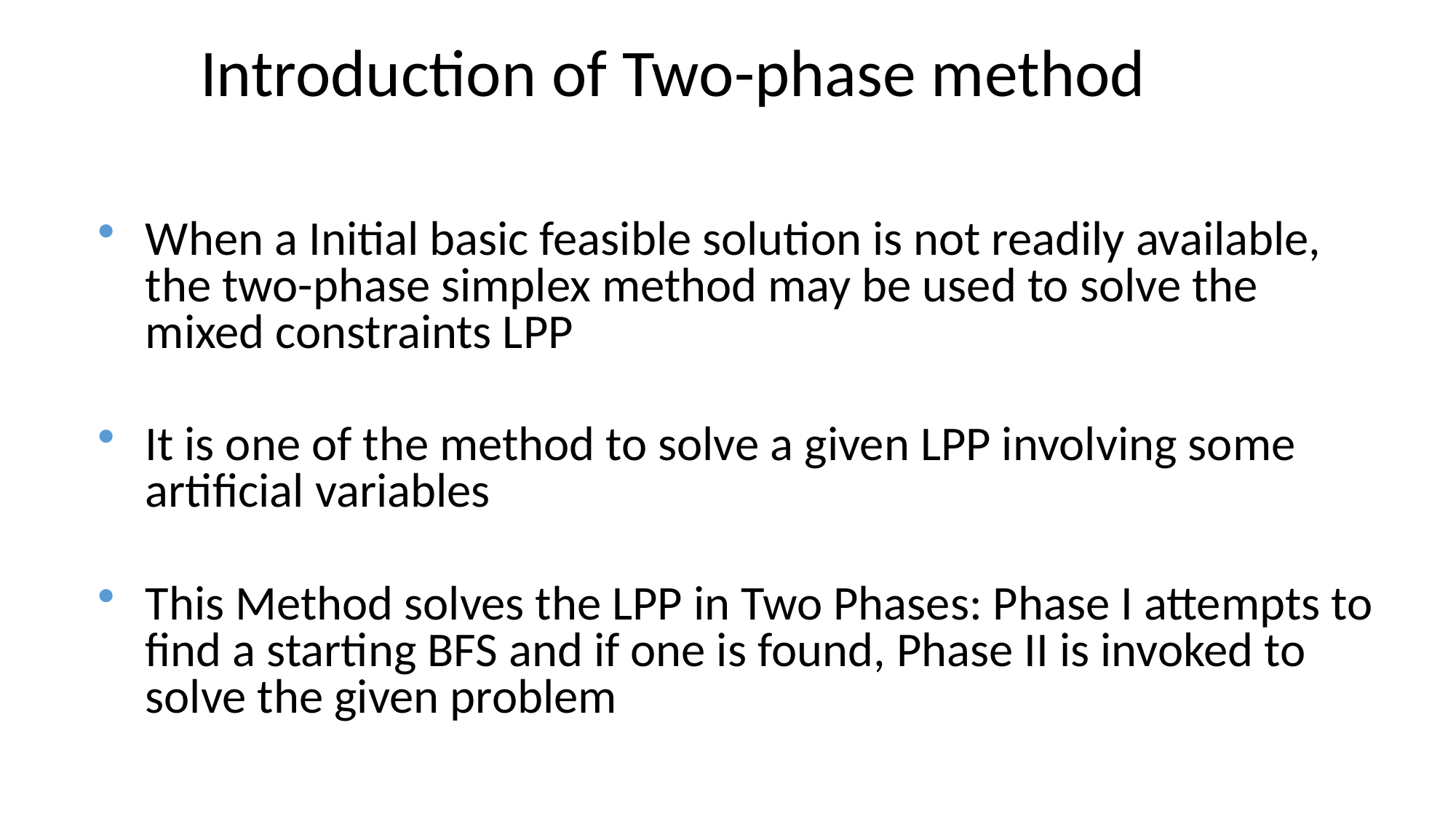

Introduction of Two-phase method
When a Initial basic feasible solution is not readily available, the two-phase simplex method may be used to solve the mixed constraints LPP

It is one of the method to solve a given LPP involving some artificial variables

This Method solves the LPP in Two Phases: Phase I attempts to find a starting BFS and if one is found, Phase II is invoked to solve the given problem